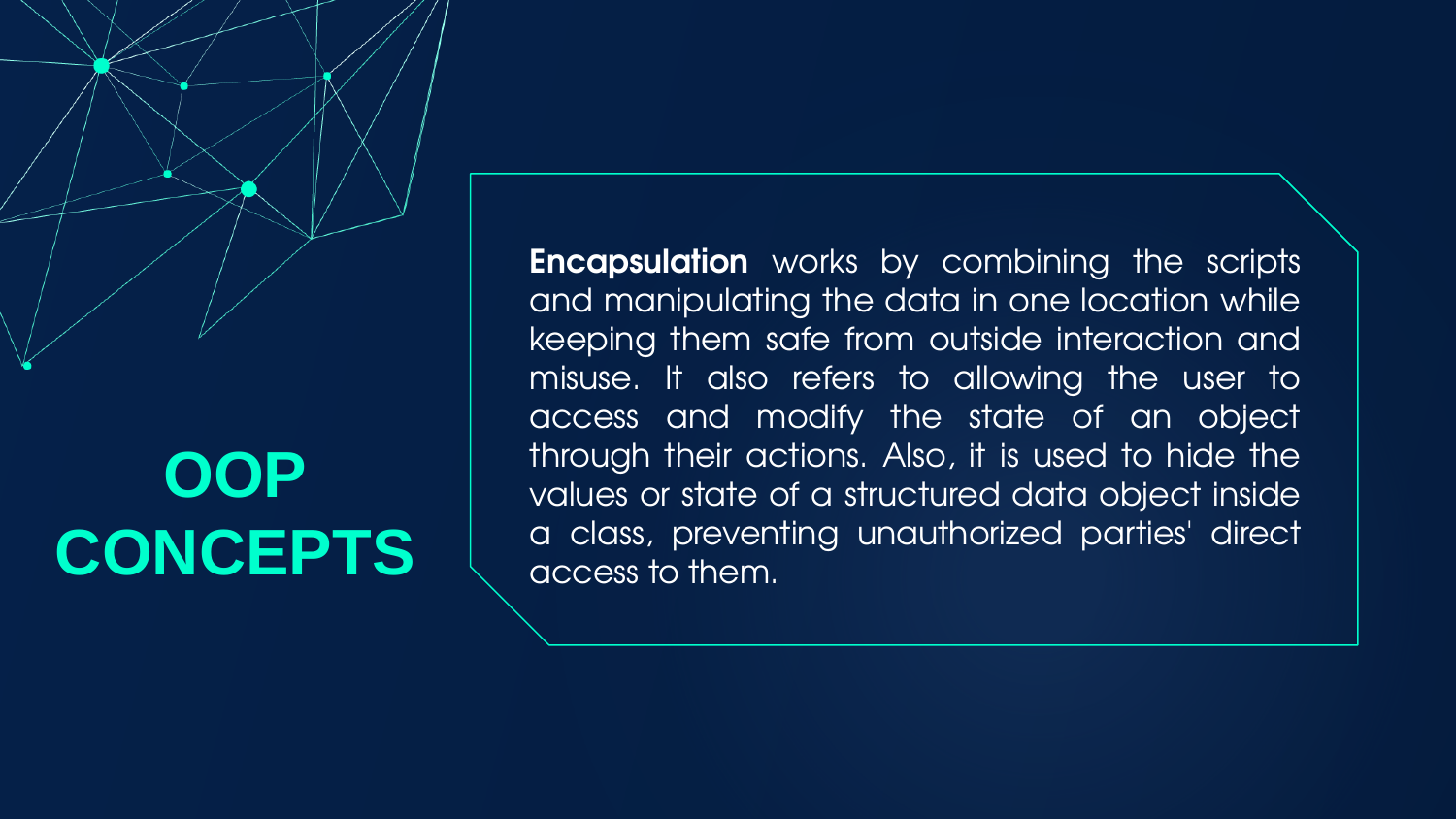

Encapsulation works by combining the scripts and manipulating the data in one location while keeping them safe from outside interaction and misuse. It also refers to allowing the user to access and modify the state of an object through their actions. Also, it is used to hide the values or state of a structured data object inside a class, preventing unauthorized parties' direct access to them.

# OOP CONCEPTS